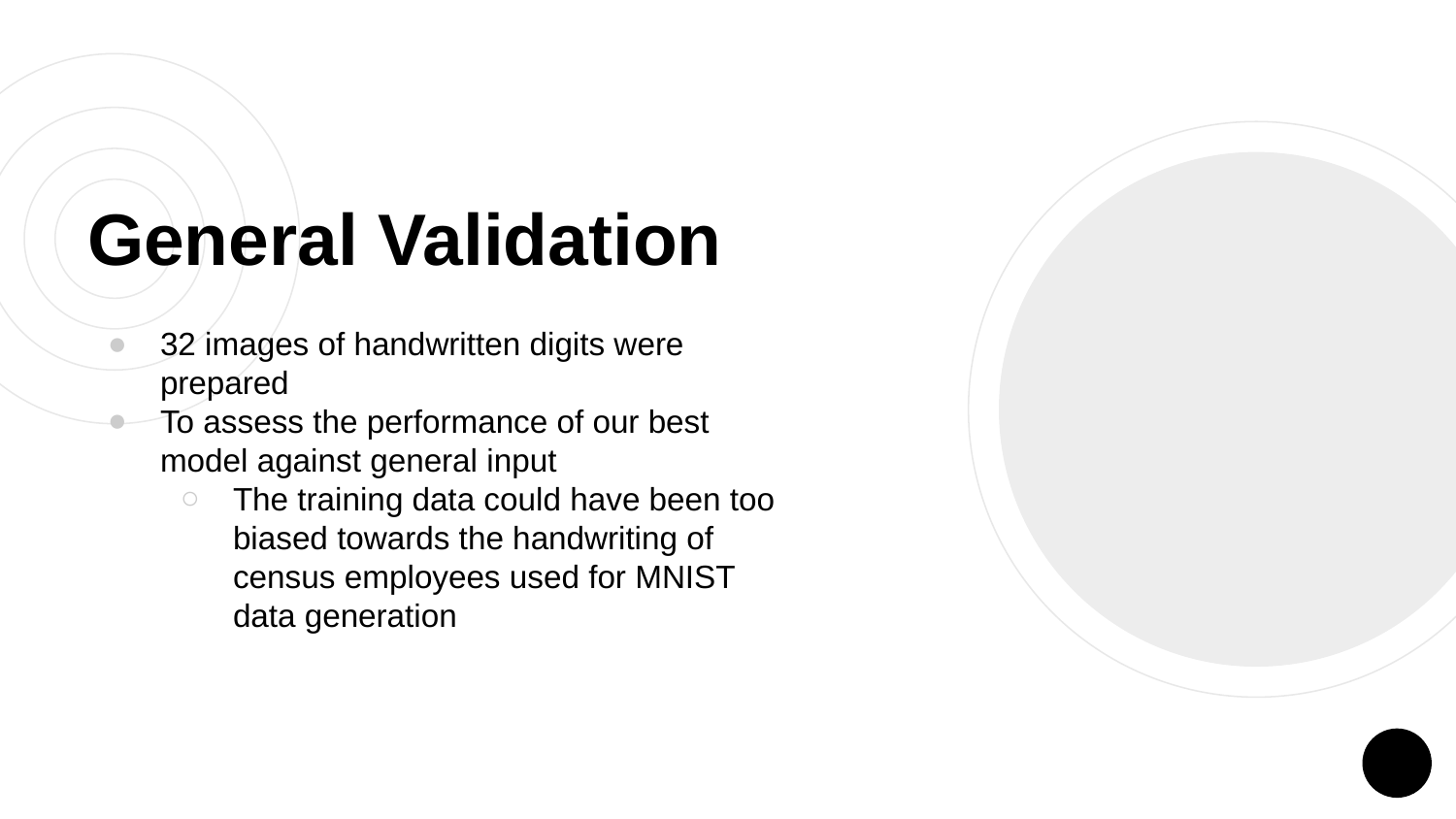

# General Validation
32 images of handwritten digits were prepared
To assess the performance of our best model against general input
The training data could have been too biased towards the handwriting of census employees used for MNIST data generation